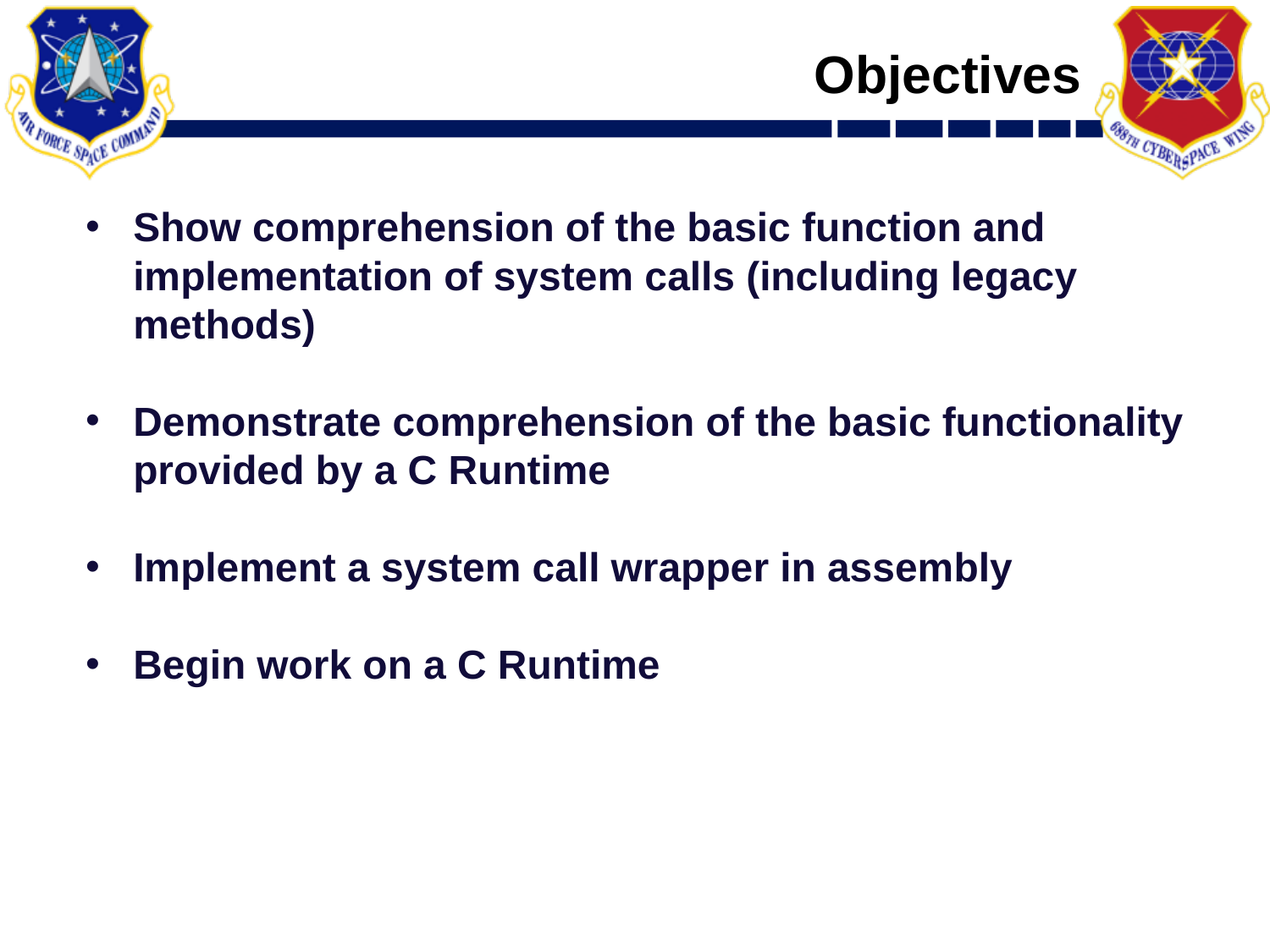

Objectives
Show comprehension of the basic function and implementation of system calls (including legacy methods)

Demonstrate comprehension of the basic functionality provided by a C Runtime

Implement a system call wrapper in assembly

Begin work on a C Runtime